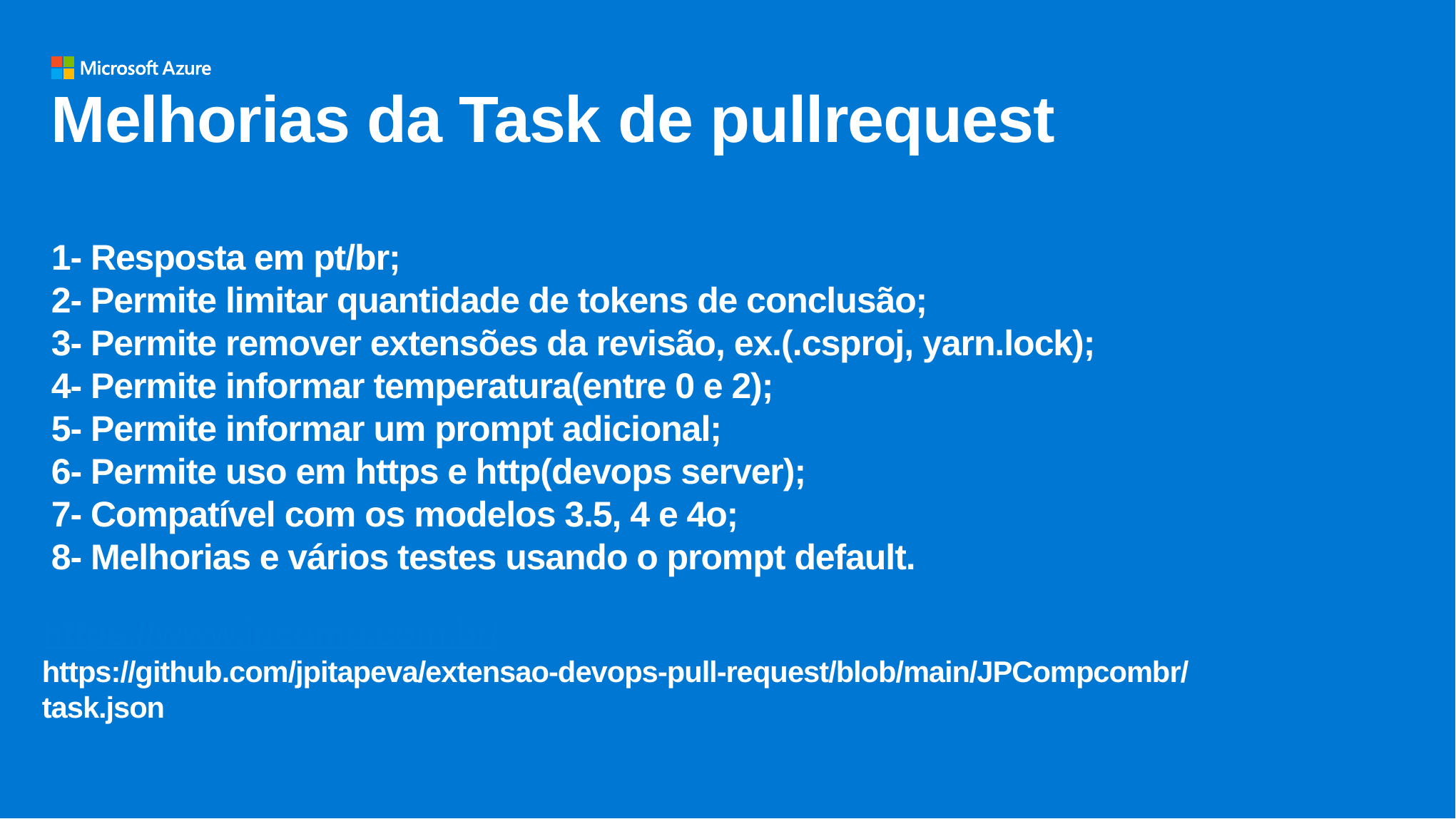

Melhorias da Task de pullrequest

1- Resposta em pt/br;
2- Permite limitar quantidade de tokens de conclusão;
3- Permite remover extensões da revisão, ex.(.csproj, yarn.lock);
4- Permite informar temperatura(entre 0 e 2);
5- Permite informar um prompt adicional;
6- Permite uso em https e http(devops server);
7- Compatível com os modelos 3.5, 4 e 4o;
8- Melhorias e vários testes usando o prompt default.

https://www.jpcomp.com.br/
https://github.com/jpitapeva/extensao-devops-pull-request/blob/main/JPCompcombr/task.json